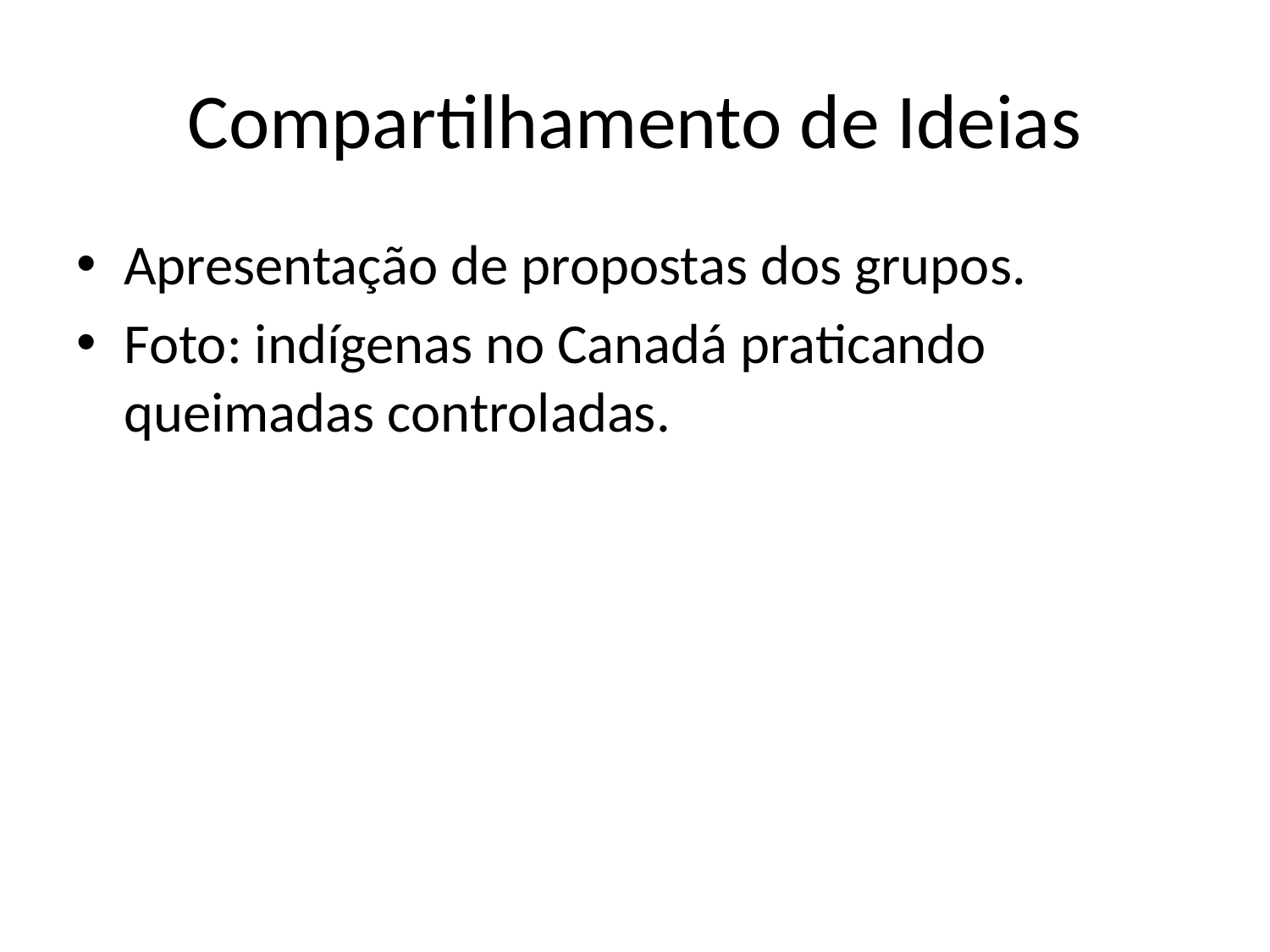

# Compartilhamento de Ideias
Apresentação de propostas dos grupos.
Foto: indígenas no Canadá praticando queimadas controladas.